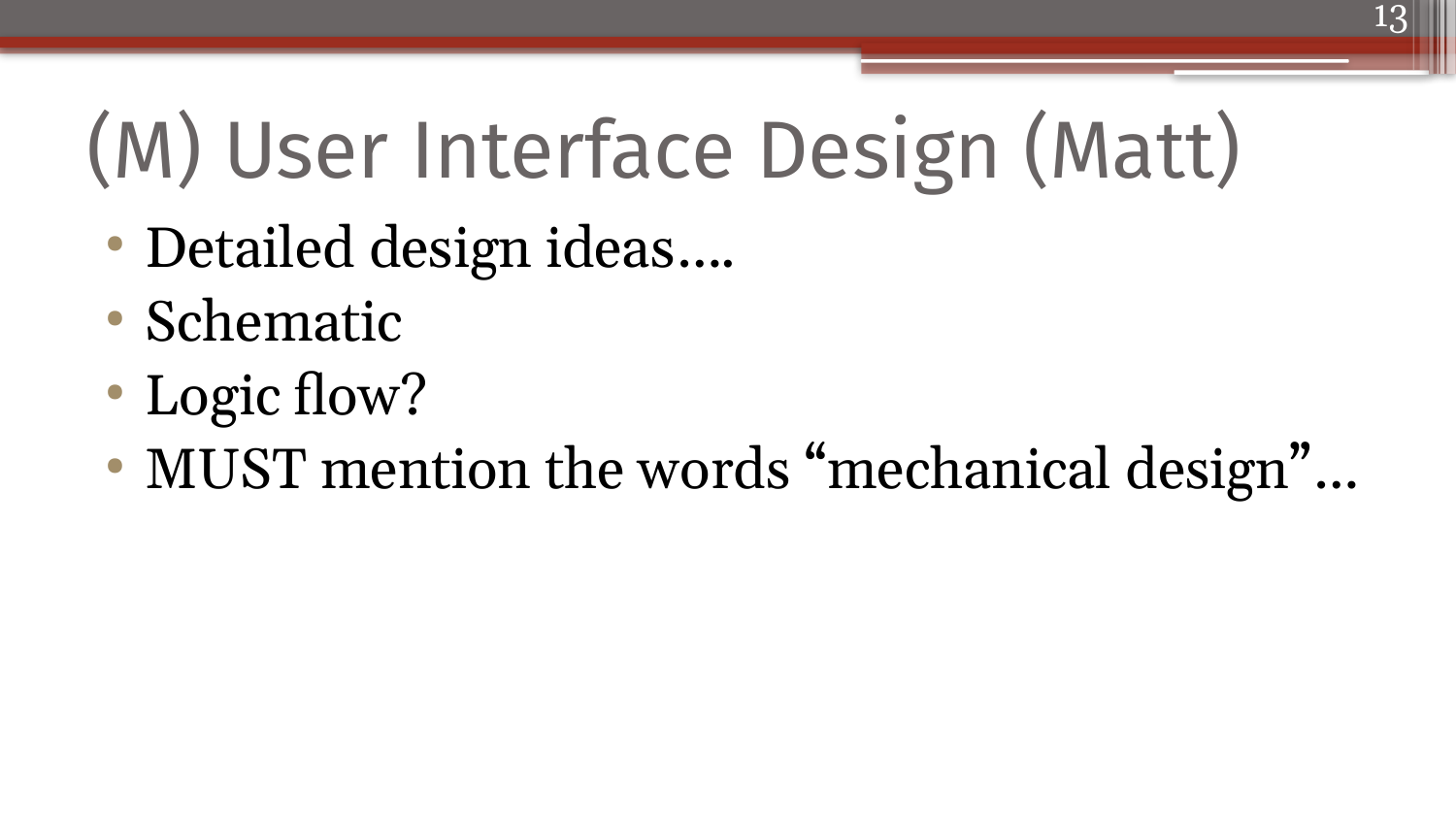

13
# (M) User Interface Design (Matt)
Detailed design ideas….
Schematic
Logic flow?
MUST mention the words “mechanical design”…